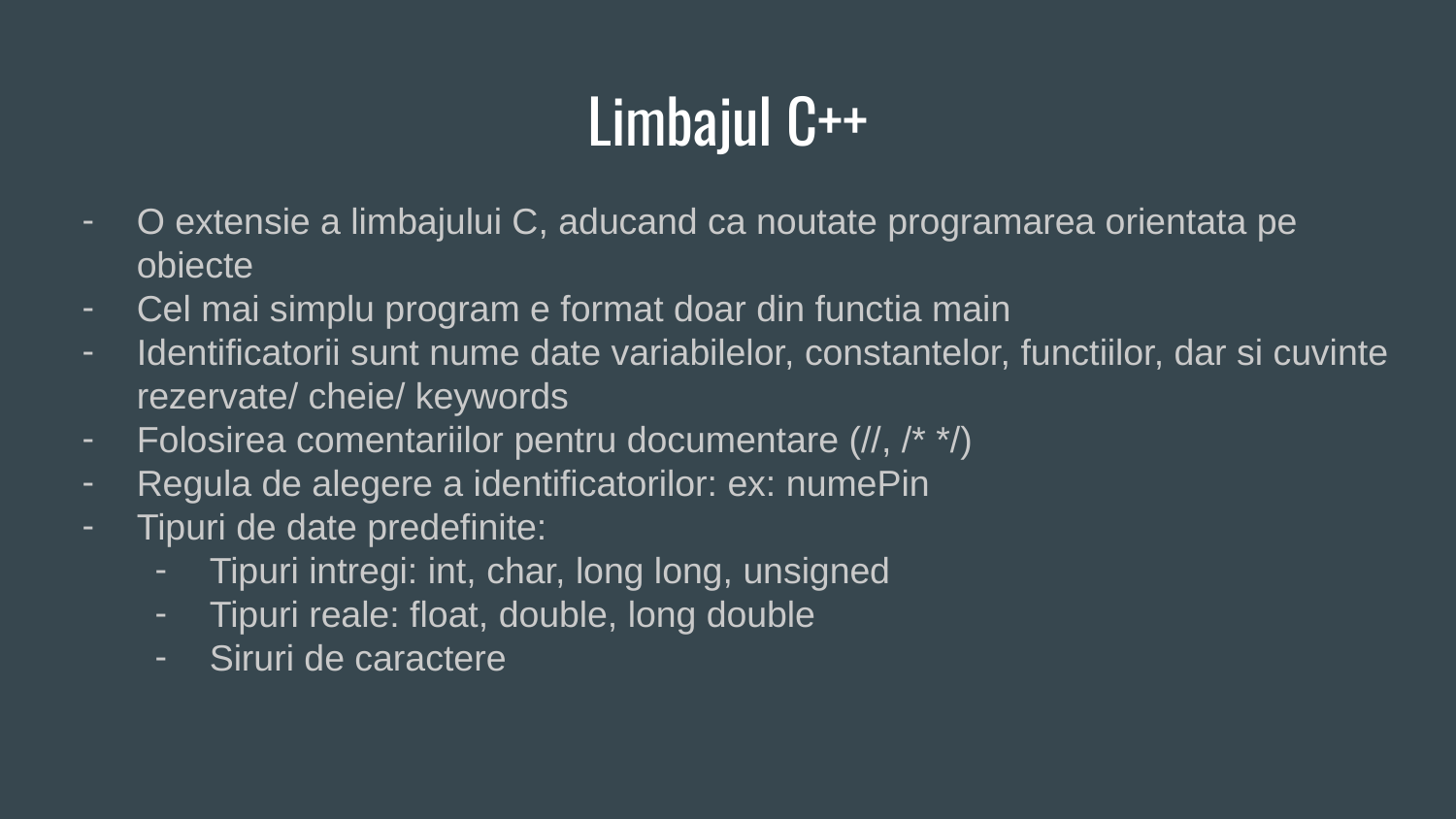

Limbajul C++
O extensie a limbajului C, aducand ca noutate programarea orientata pe obiecte
Cel mai simplu program e format doar din functia main
Identificatorii sunt nume date variabilelor, constantelor, functiilor, dar si cuvinte rezervate/ cheie/ keywords
Folosirea comentariilor pentru documentare (//, /* */)
Regula de alegere a identificatorilor: ex: numePin
Tipuri de date predefinite:
Tipuri intregi: int, char, long long, unsigned
Tipuri reale: float, double, long double
Siruri de caractere